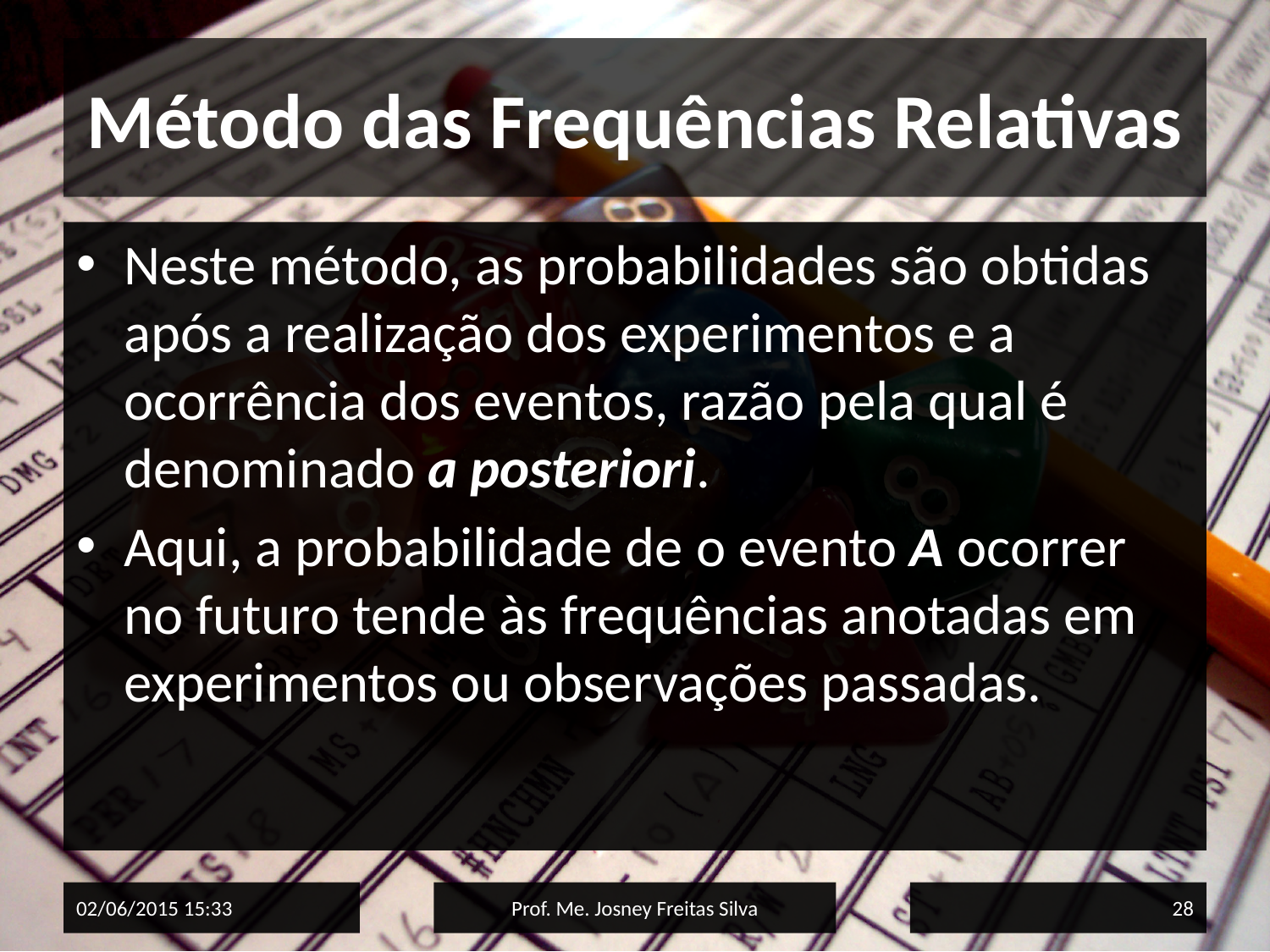

# Método das Frequências Relativas
Neste método, as probabilidades são obtidas após a realização dos experimentos e a ocorrência dos eventos, razão pela qual é denominado a posteriori.
Aqui, a probabilidade de o evento A ocorrer no futuro tende às frequências anotadas em experimentos ou observações passadas.

02/06/2015 15:33
Prof. Me. Josney Freitas Silva
28